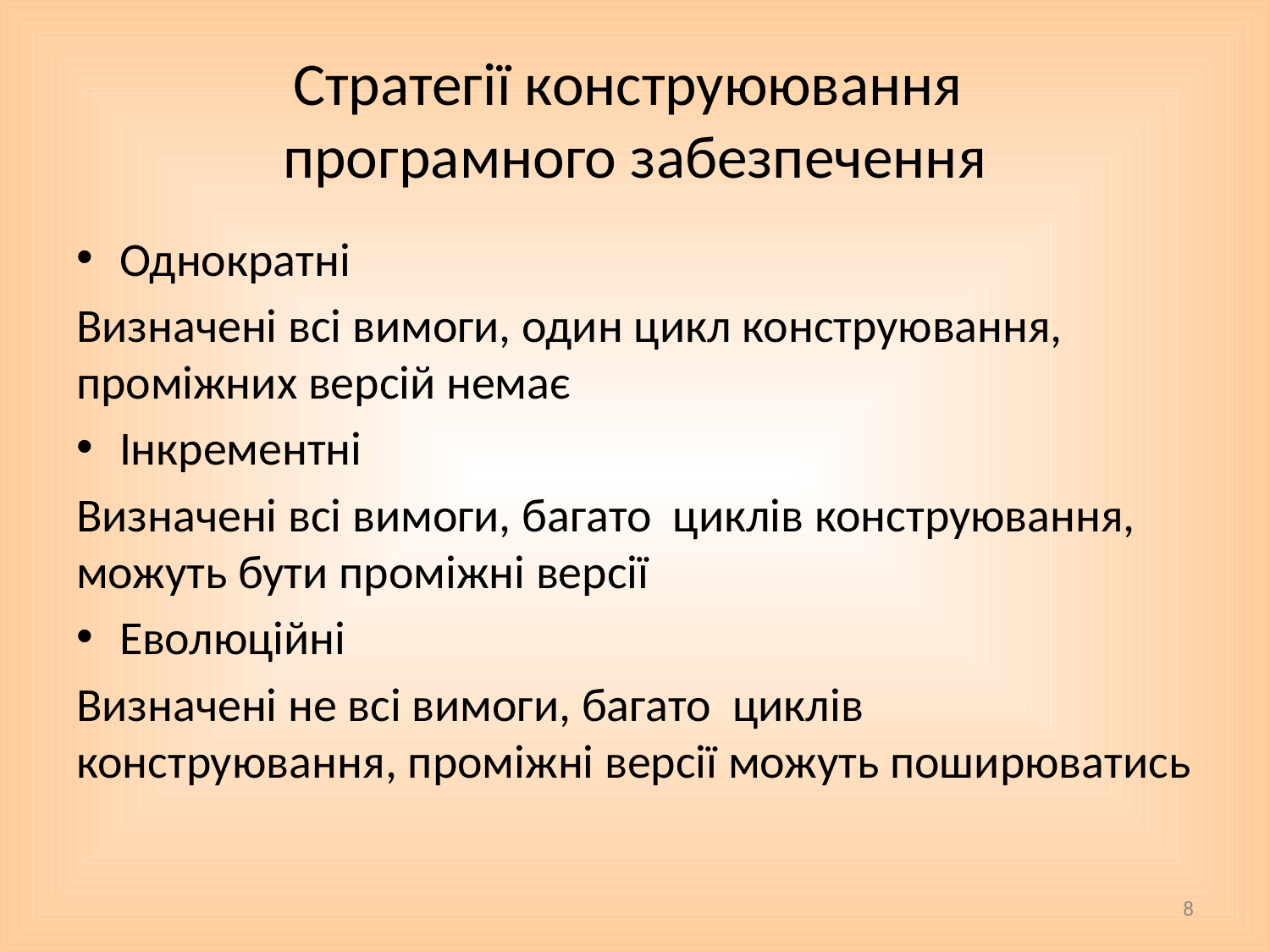

# Стратегії конструюювання програмного забезпечення
Однократні
Визначені всі вимоги, один цикл конструювання, проміжних версій немає
Інкрементні
Визначені всі вимоги, багато  циклів конструювання, можуть бути проміжні версії
Еволюційні
Визначені не всі вимоги, багато  циклів конструювання, проміжні версії можуть поширюватись
8